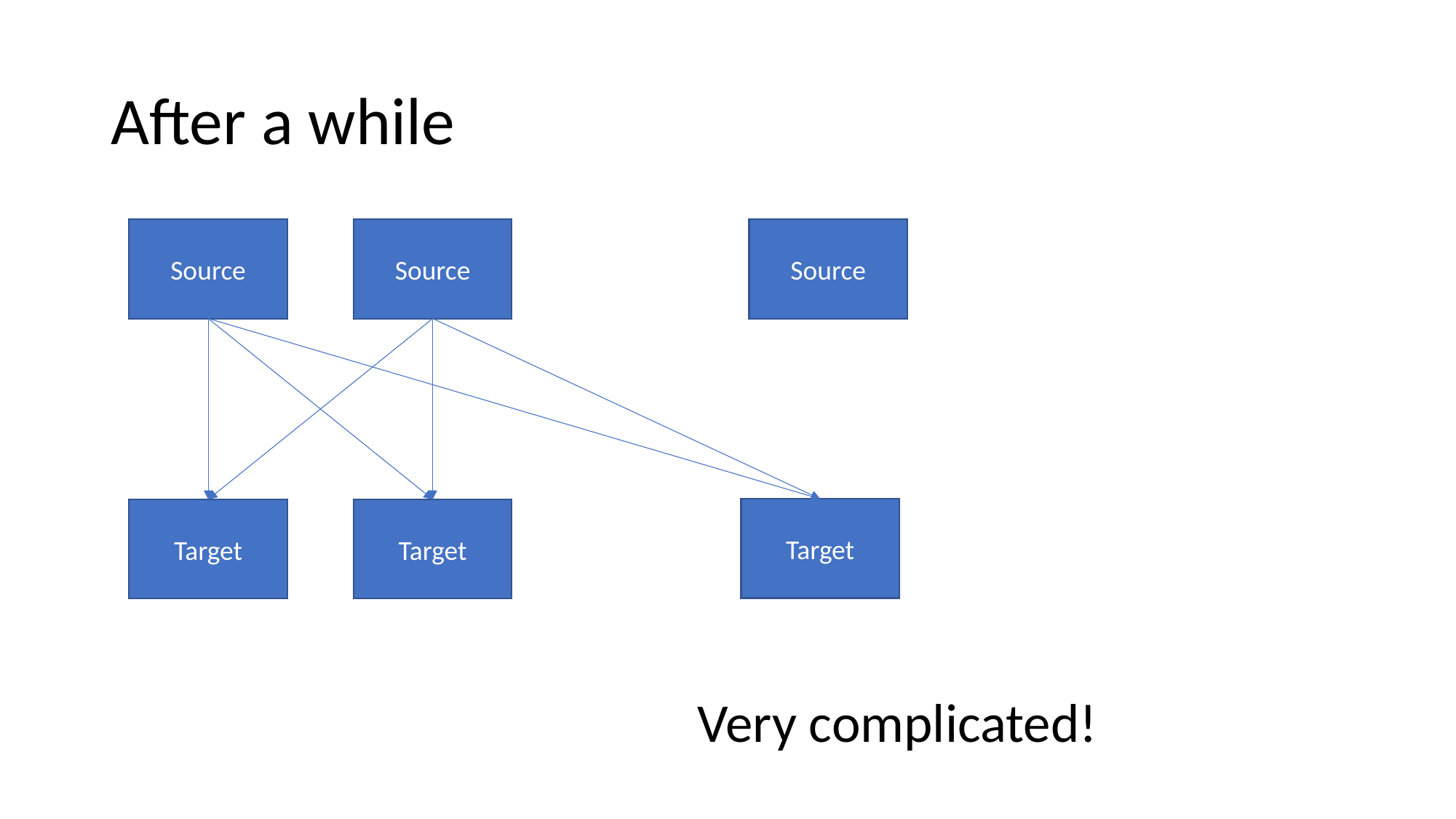

# After a while
Source
Source
Source
Target
Target
Target
Very complicated!